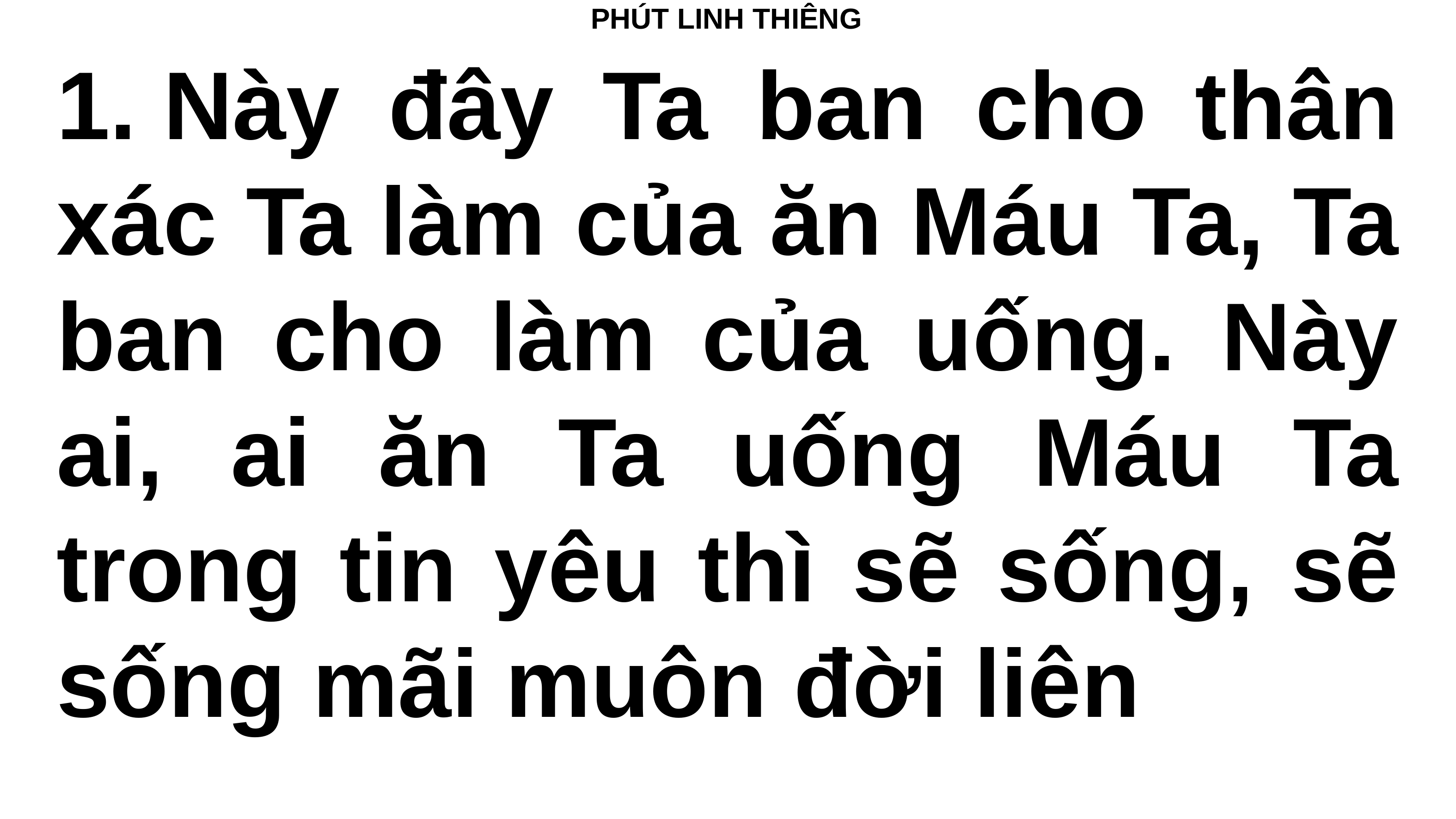

# PHÚT LINH THIÊNG
1. Này đây Ta ban cho thân xác Ta làm của ăn Máu Ta, Ta ban cho làm của uống. Này ai, ai ăn Ta uống Máu Ta trong tin yêu thì sẽ sống, sẽ sống mãi muôn đời liên